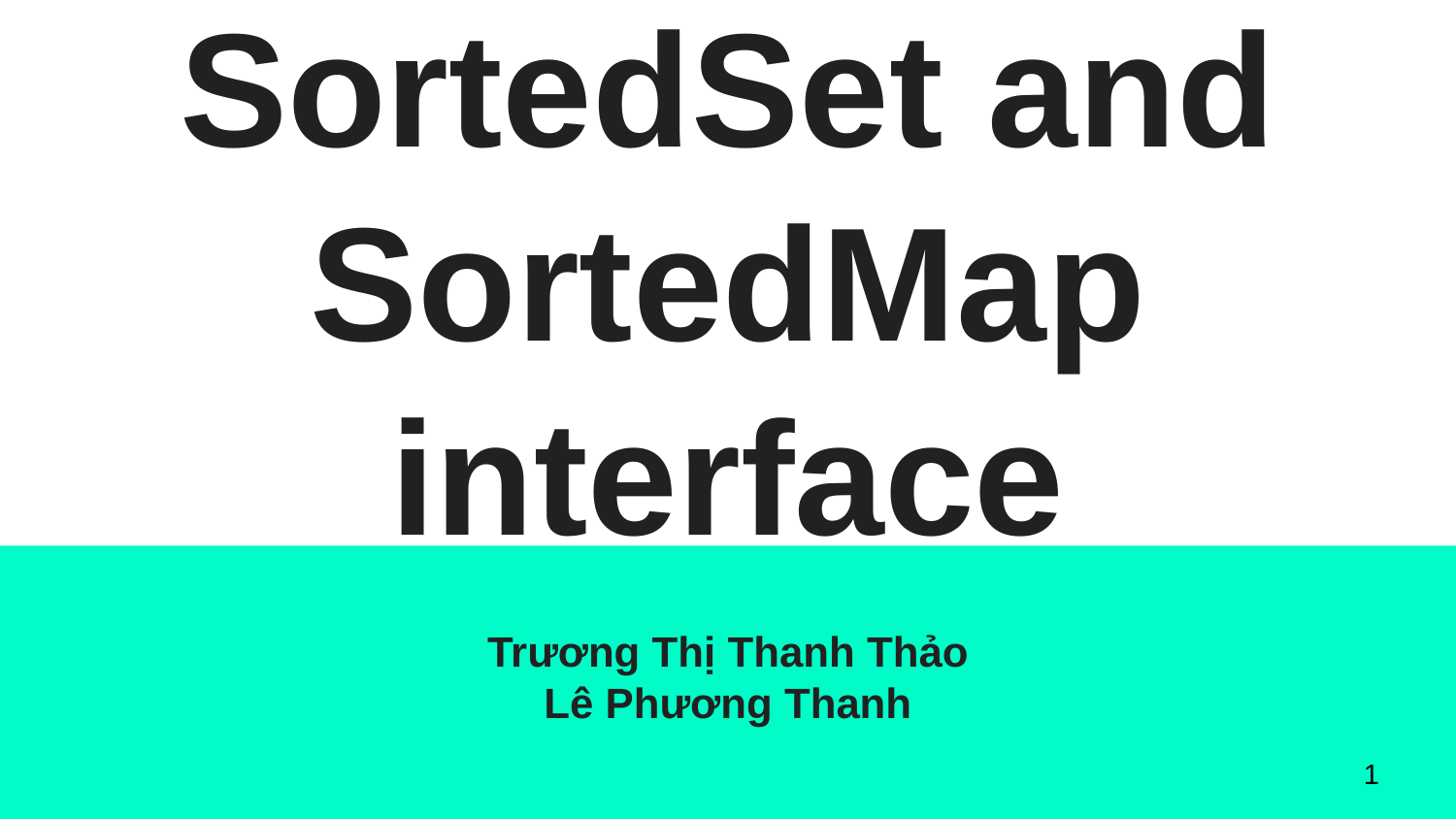

# SortedSet and SortedMap
interface
Trương Thị Thanh Thảo
Lê Phương Thanh
1